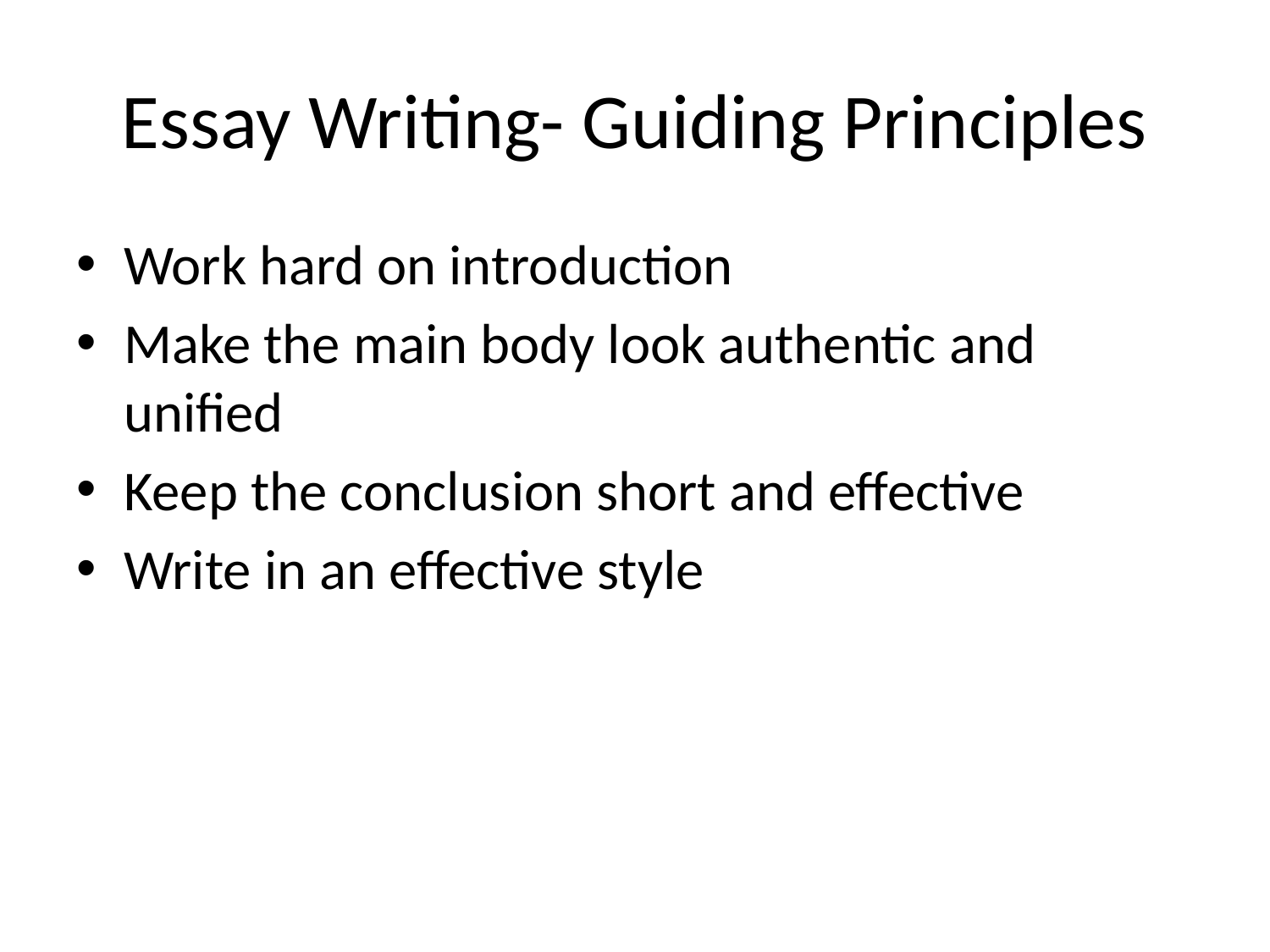

# Essay Writing- Guiding Principles
Work hard on introduction
Make the main body look authentic and unified
Keep the conclusion short and effective
Write in an effective style